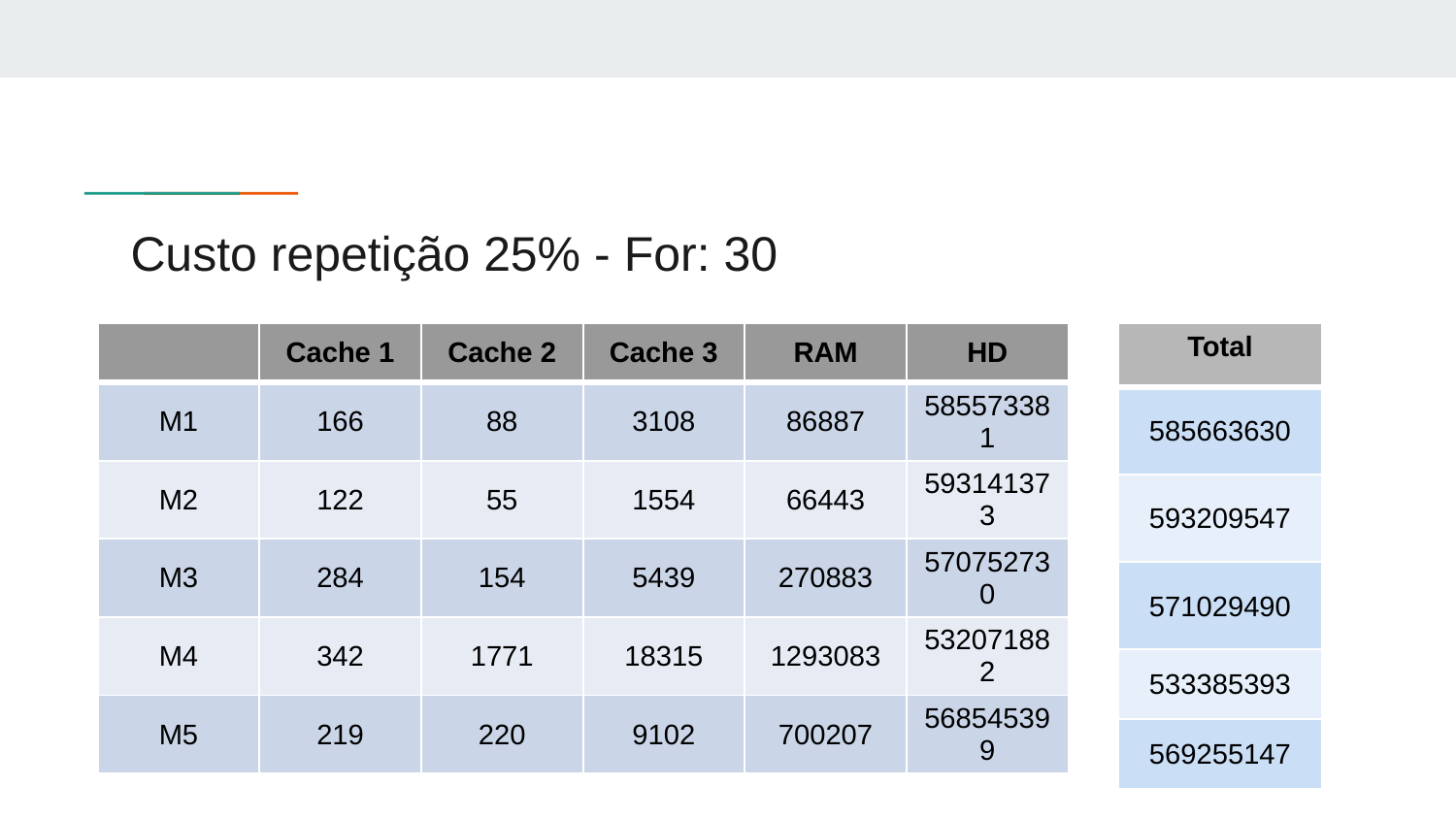

# Custo repetição 25% - For: 30
|  | Cache 1 | Cache 2 | Cache 3 | RAM | HD |
| --- | --- | --- | --- | --- | --- |
| M1 | 166 | 88 | 3108 | 86887 | 585573381 |
| M2 | 122 | 55 | 1554 | 66443 | 593141373 |
| M3 | 284 | 154 | 5439 | 270883 | 570752730 |
| M4 | 342 | 1771 | 18315 | 1293083 | 532071882 |
| M5 | 219 | 220 | 9102 | 700207 | 568545399 |
| Total |
| --- |
| 585663630 |
| 593209547 |
| 571029490 |
| 533385393 |
| 569255147 |